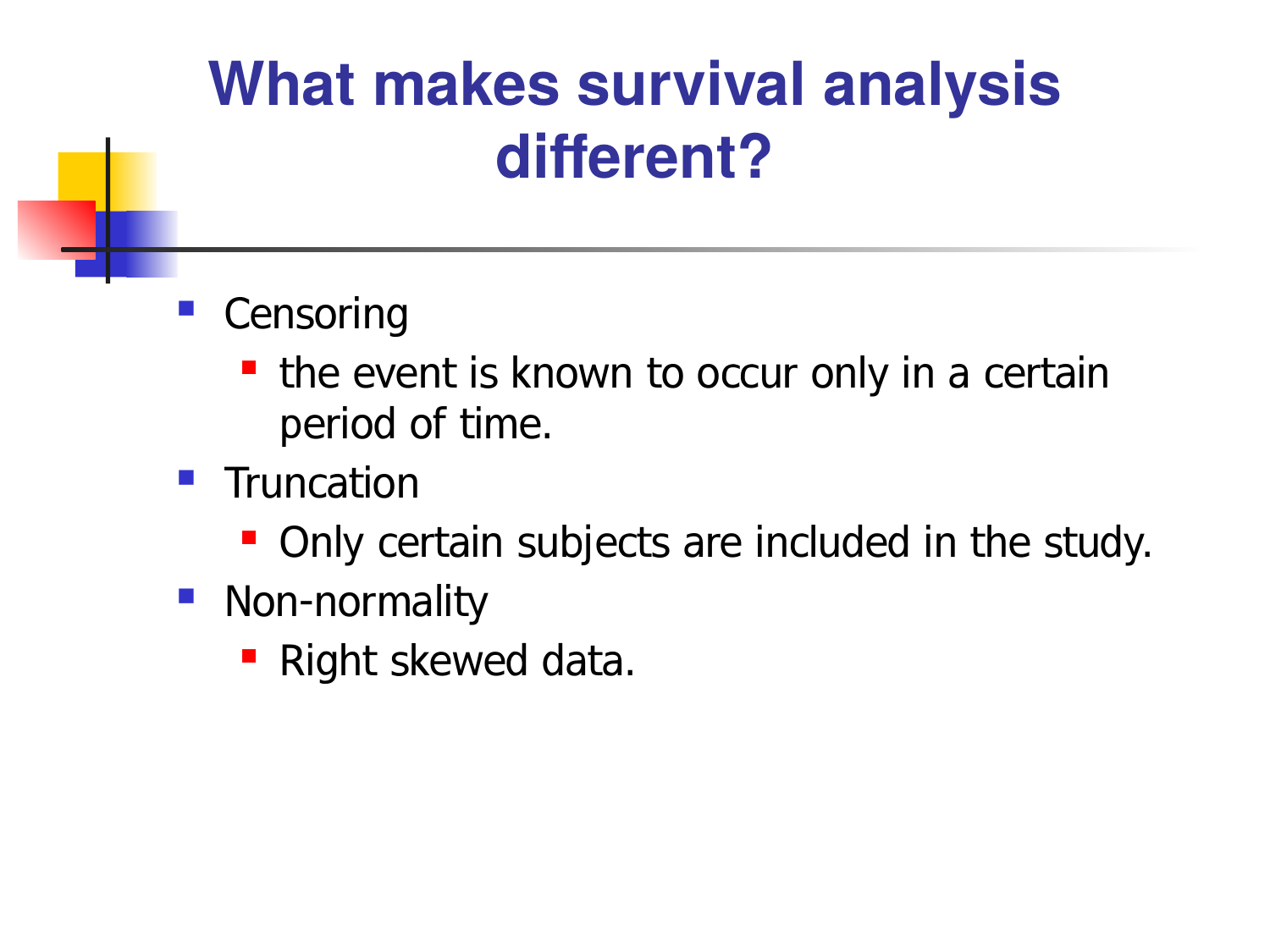

# What makes survival analysis different?
Censoring
the event is known to occur only in a certain period of time.
Truncation
Only certain subjects are included in the study.
Non-normality
Right skewed data.